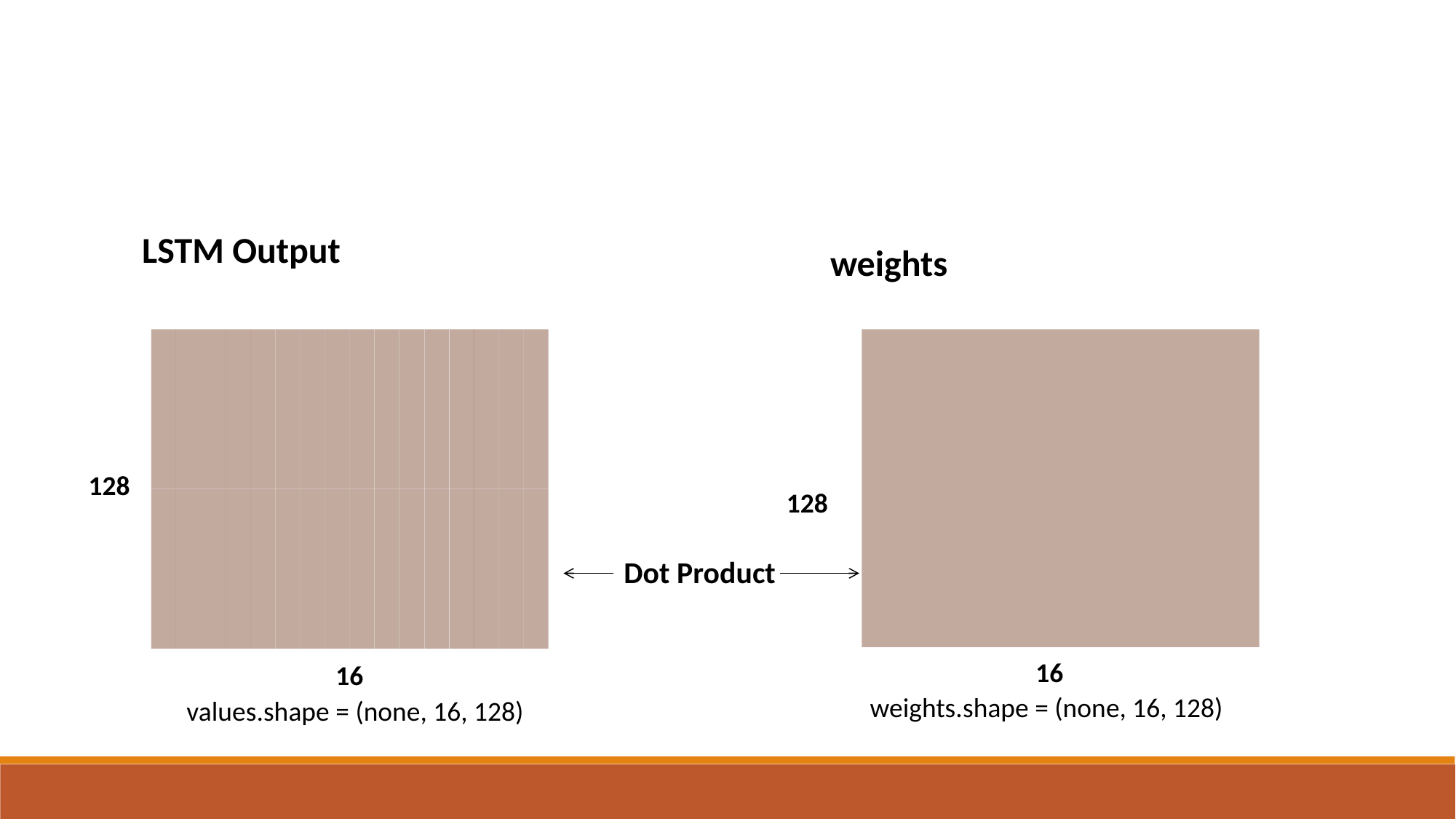

LSTM Output
weights

128
128
Dot Product
16
16
weights.shape = (none, 16, 128)
values.shape = (none, 16, 128)